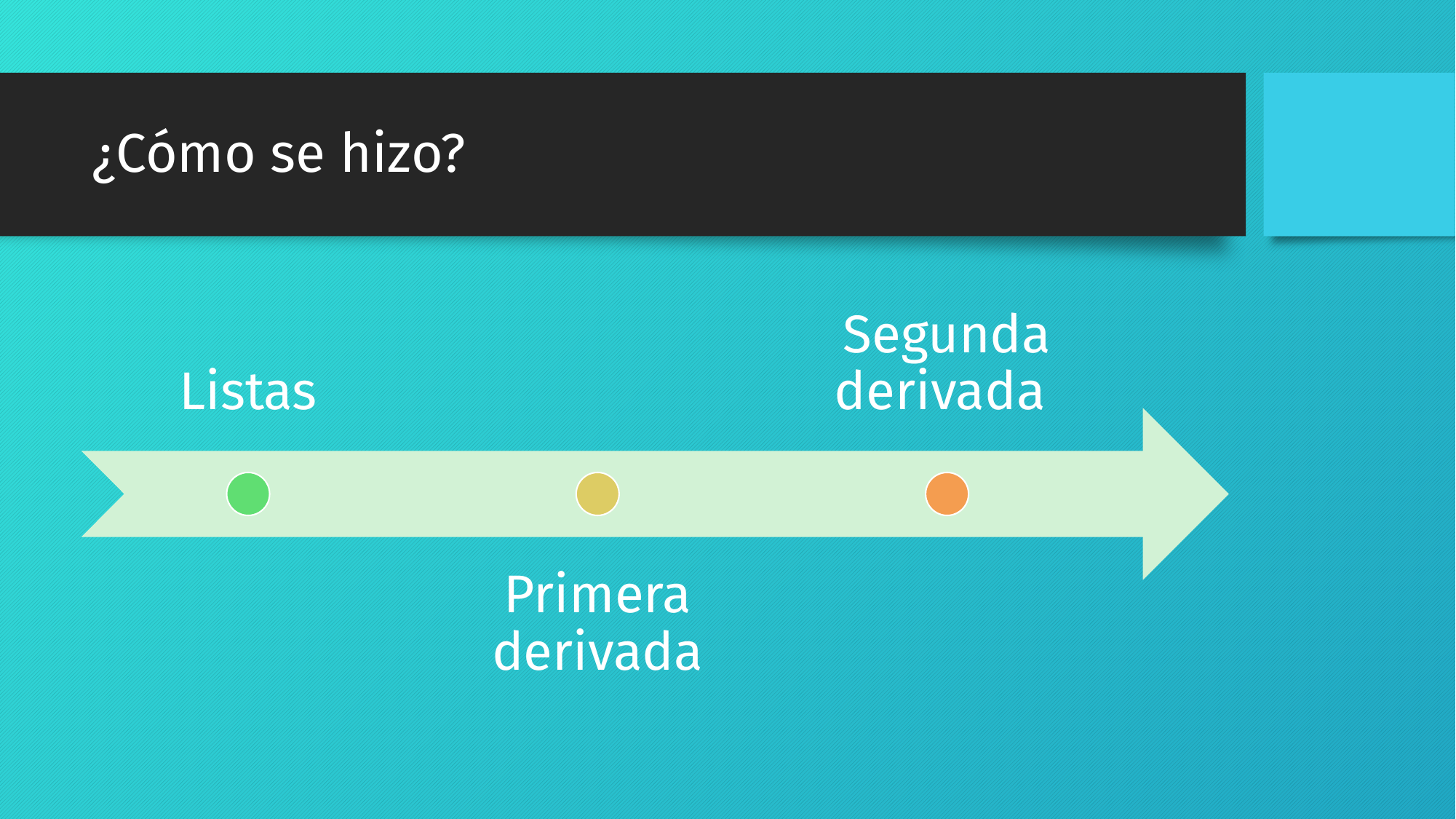

# ¿Cómo se hizo?
Listas
Primera derivada
Segunda derivada